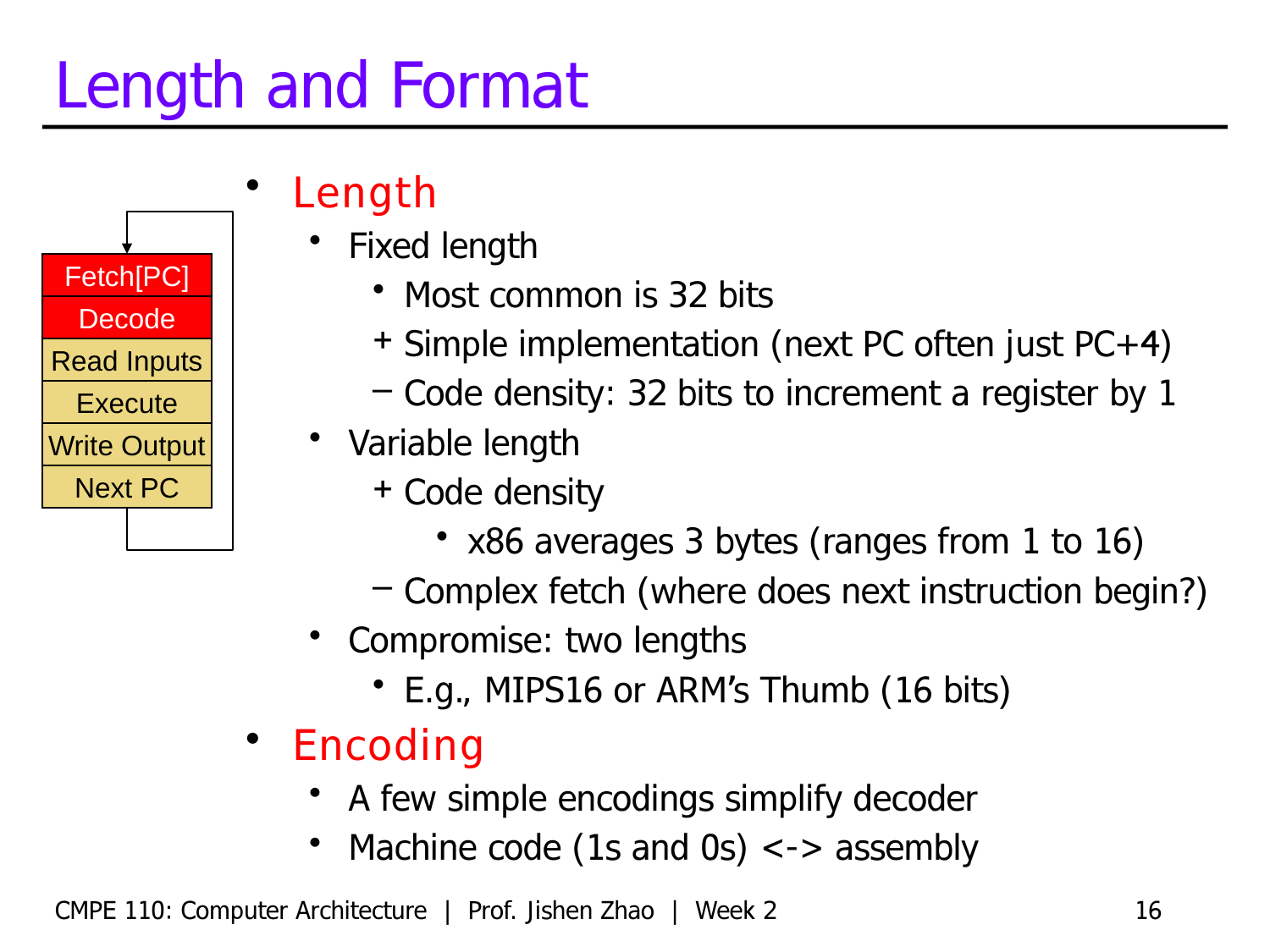

# Length and Format
Length
Fixed length
Most common is 32 bits
Simple implementation (next PC often just PC+4)
Code density: 32 bits to increment a register by 1
Variable length
Code density
x86 averages 3 bytes (ranges from 1 to 16)
Complex fetch (where does next instruction begin?)
Compromise: two lengths
E.g., MIPS16 or ARM’s Thumb (16 bits)
Encoding
A few simple encodings simplify decoder
Machine code (1s and 0s) <-> assembly

Fetch[PC]
Decode
Read Inputs
Execute
Write Output
Next PC
CMPE 110: Computer Architecture  |  Prof. Jishen Zhao  |  Week 2
16